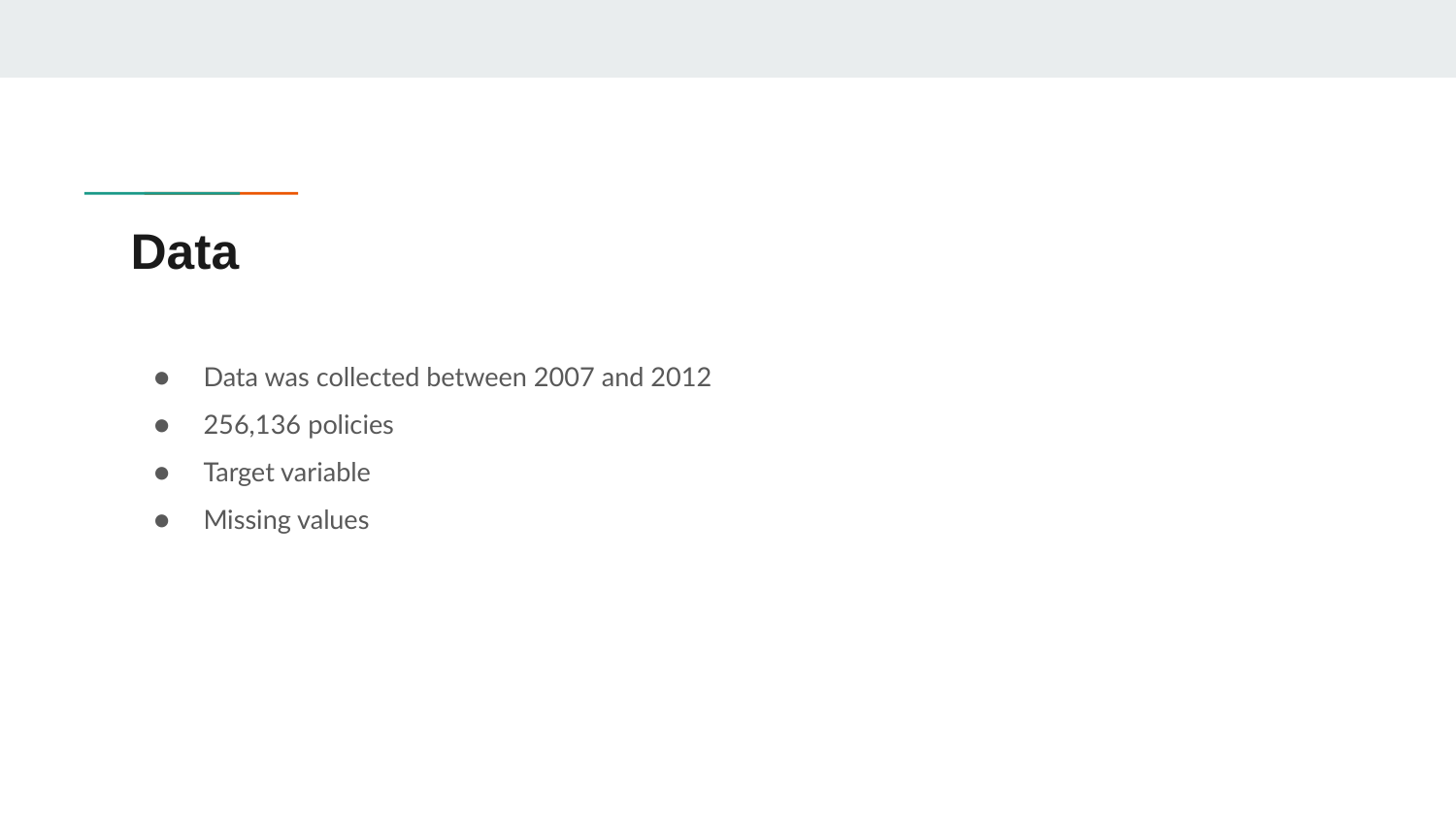

# Data
Data was collected between 2007 and 2012
256,136 policies
Target variable
Missing values